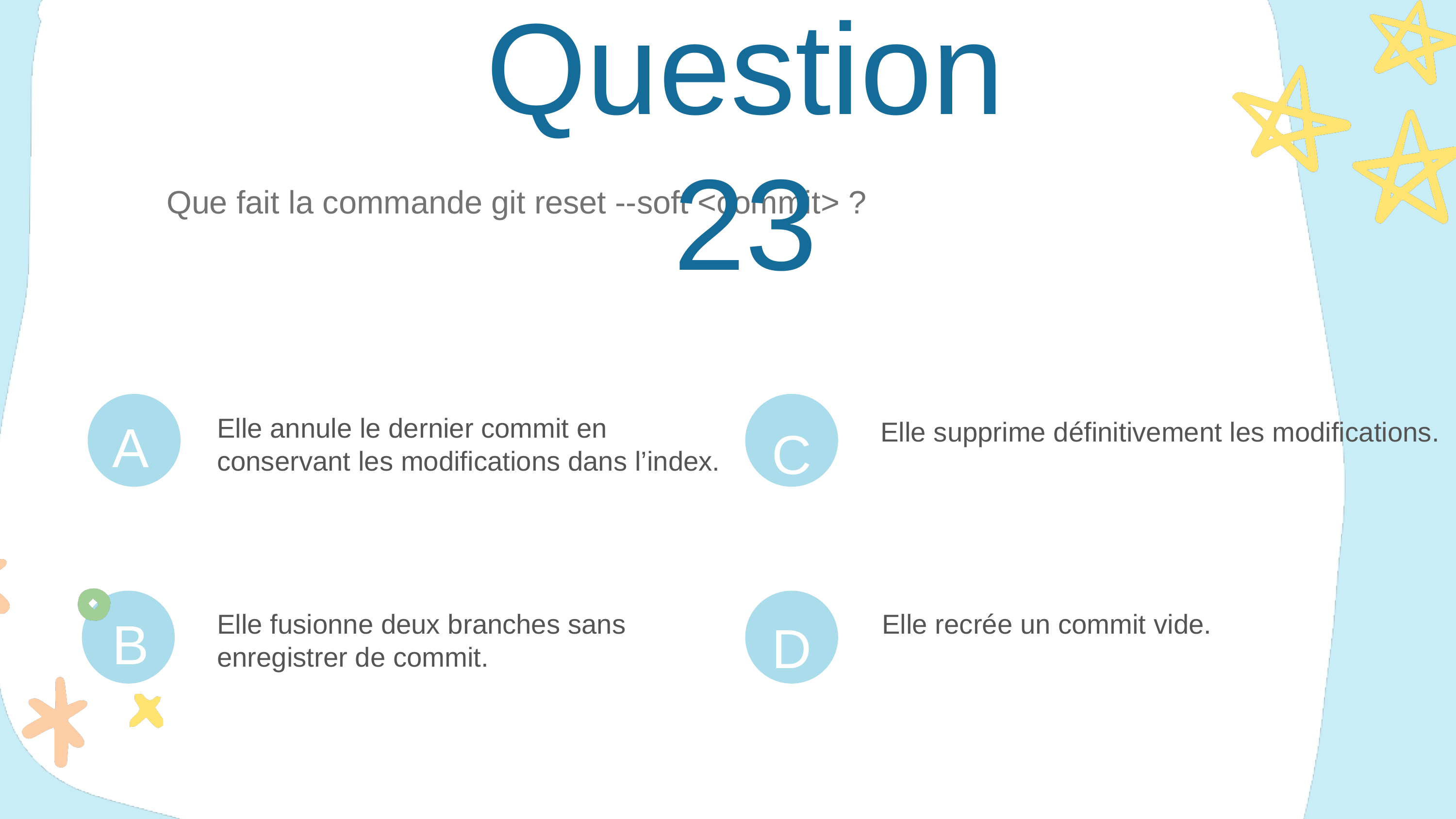

Question 23
Que fait la commande git reset --soft <commit> ?

A

C
Elle annule le dernier commit en conservant les modifications dans l’index.

Elle supprime définitivement les modifications.

B

D
 Elle recrée un commit vide.

Elle fusionne deux branches sans enregistrer de commit.